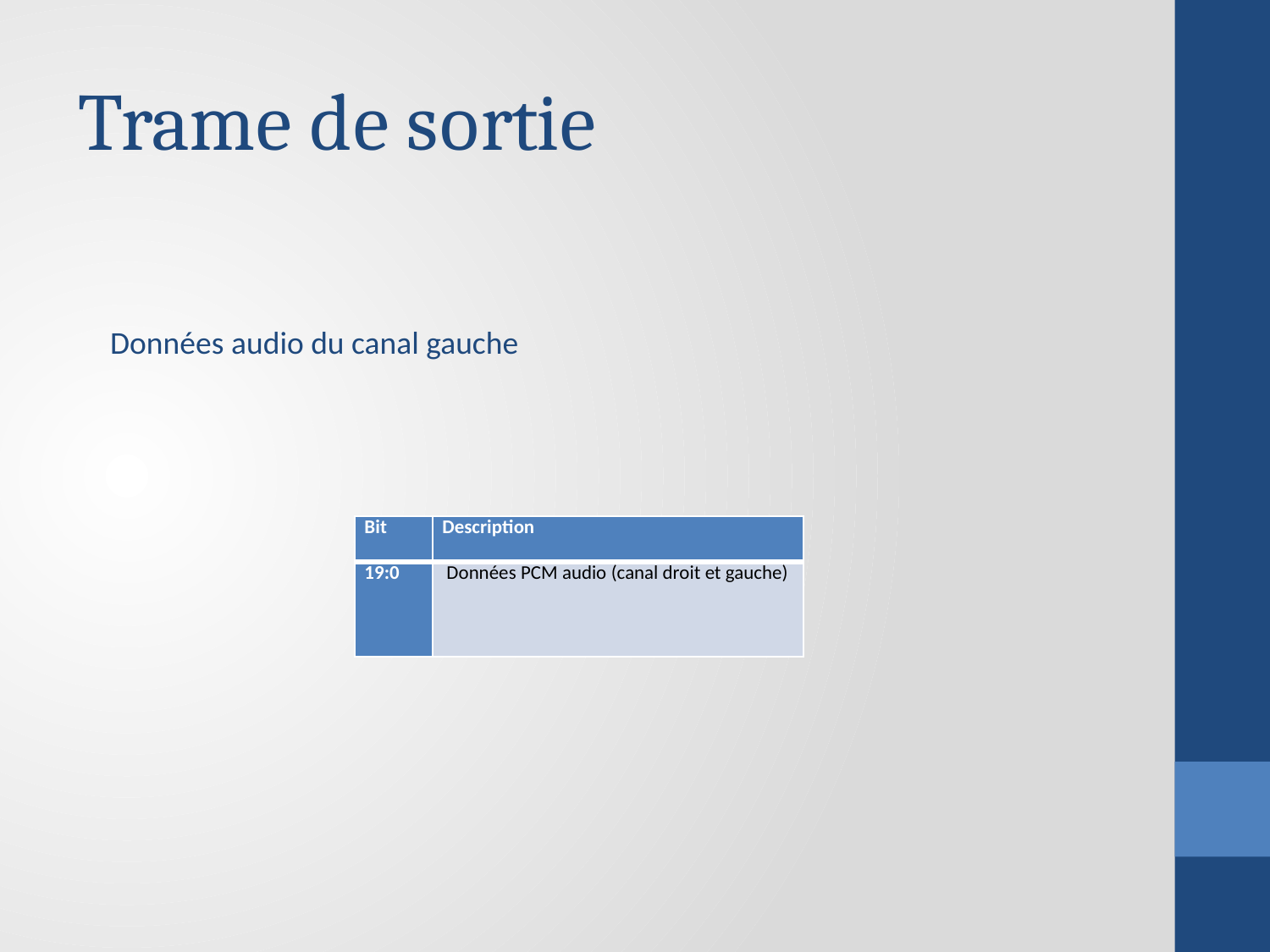

# Trame de sortie
Données audio du canal gauche
| Bit | Description |
| --- | --- |
| 19:0 | Données PCM audio (canal droit et gauche) |